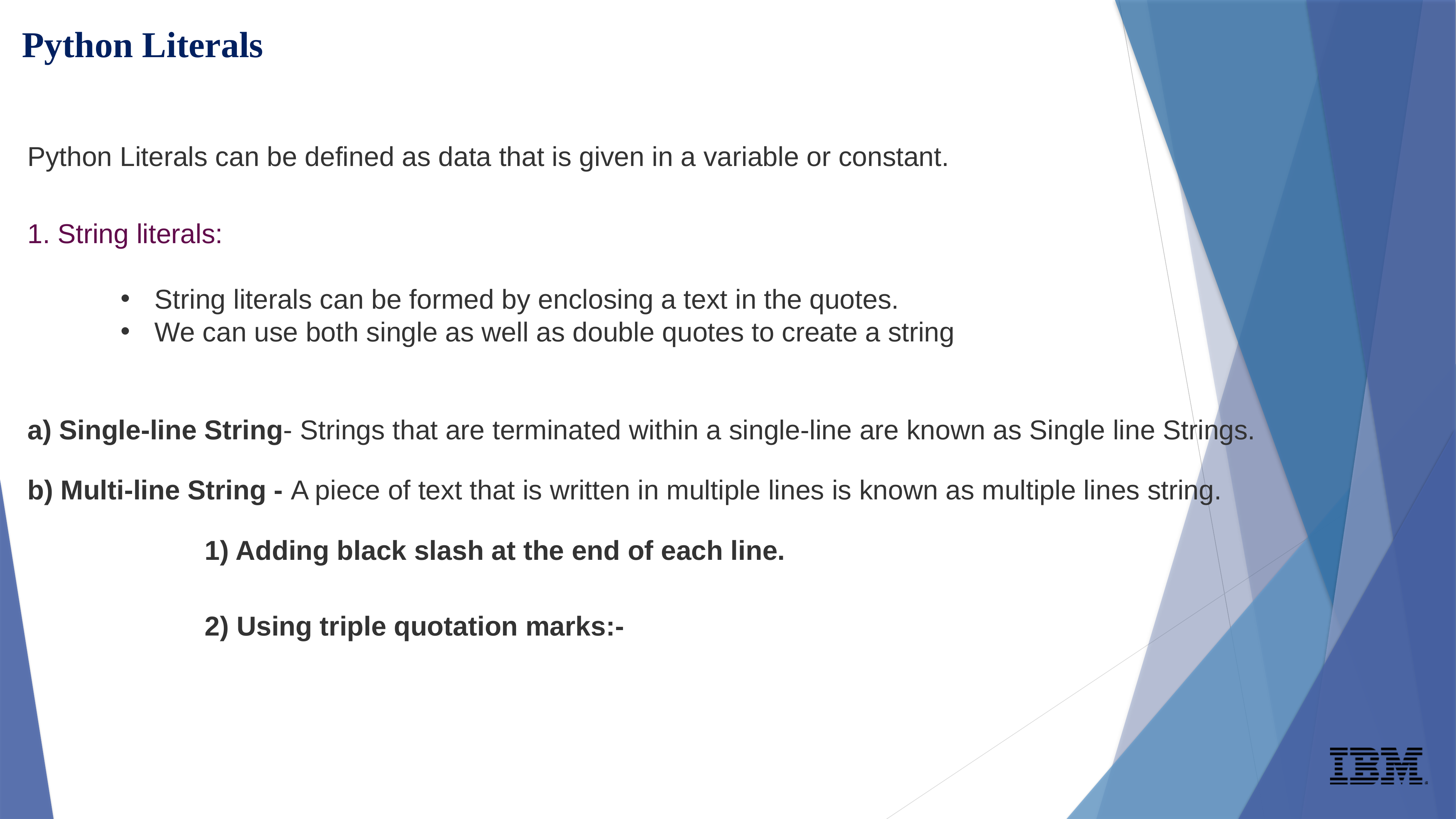

Python Literals

Python Literals can be defined as data that is given in a variable or constant.
1. String literals:
String literals can be formed by enclosing a text in the quotes.
We can use both single as well as double quotes to create a string
a) Single-line String- Strings that are terminated within a single-line are known as Single line Strings.
b) Multi-line String - A piece of text that is written in multiple lines is known as multiple lines string.
1) Adding black slash at the end of each line.
2) Using triple quotation marks:-